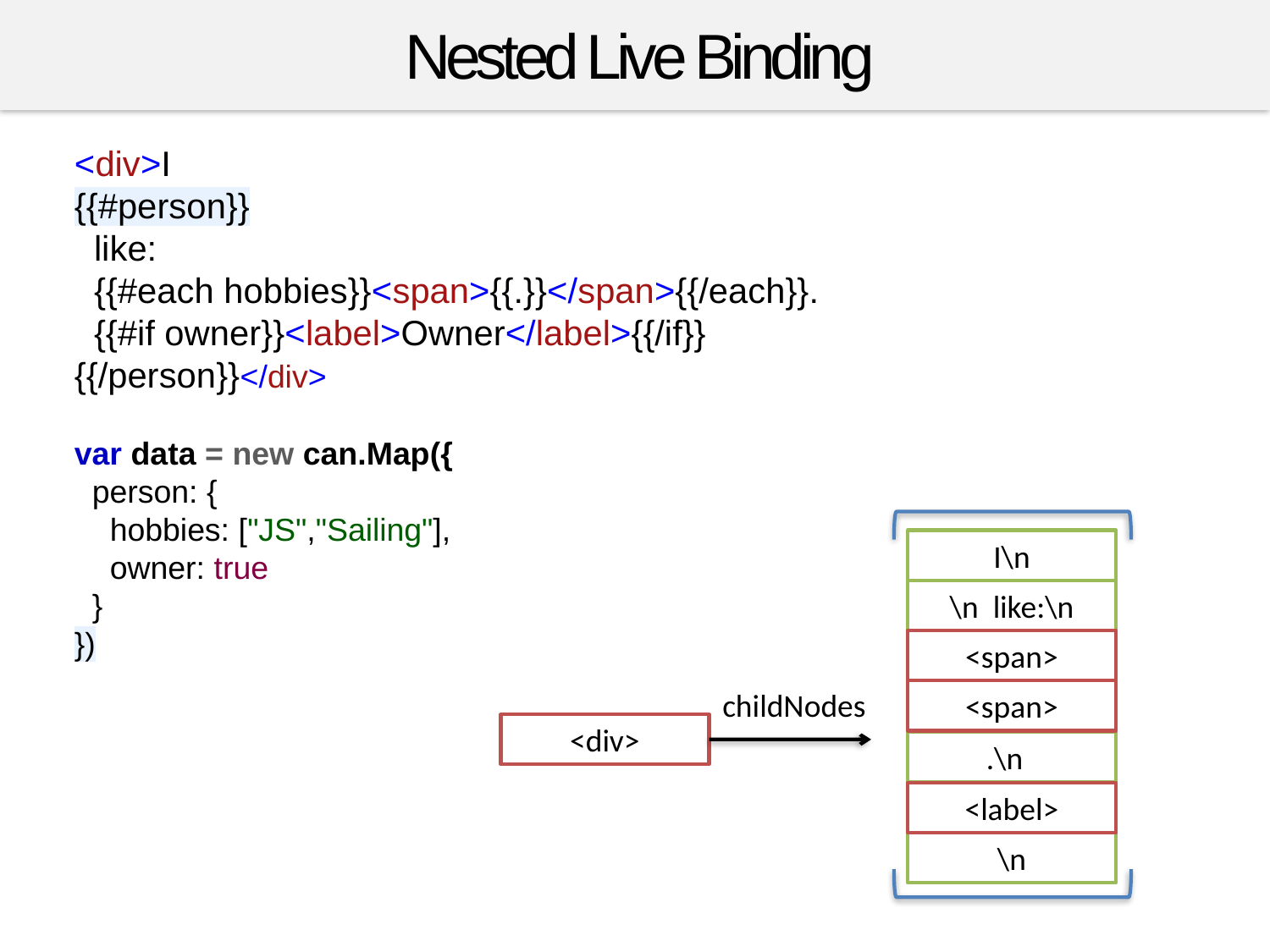

Nested Live Binding
<div>I
{{#person}}
  like:
  {{#each hobbies}}<span>{{.}}</span>{{/each}}.
  {{#if owner}}<label>Owner</label>{{/if}}
{{/person}}</div>

var data = new can.Map({
  person: {
    hobbies: ["JS","Sailing"],
    owner: true
  }
})

I\n
\n  like:\n
<span>
childNodes
<span>
<div>
.\n

<label>
\n